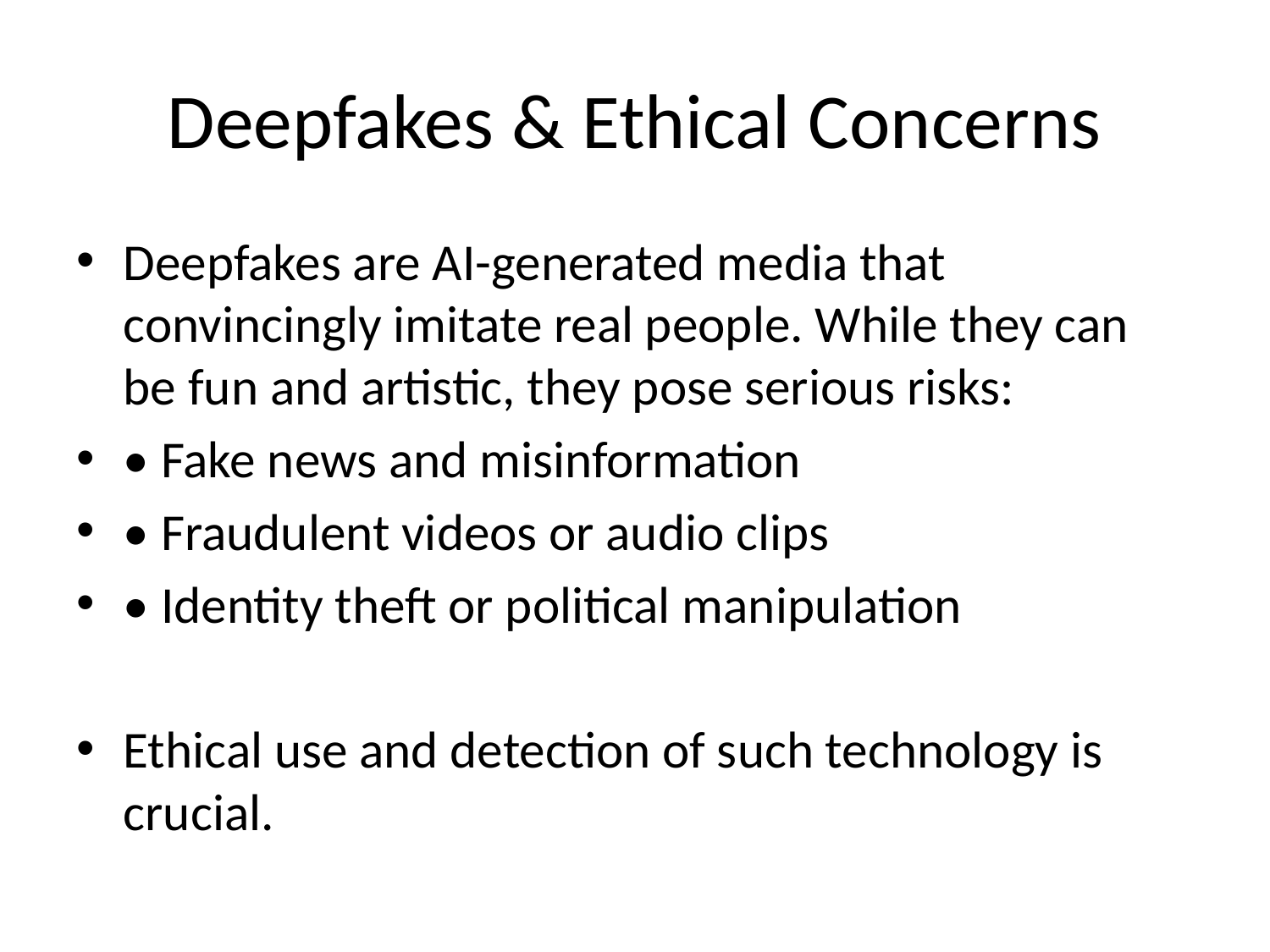

# Deepfakes & Ethical Concerns
Deepfakes are AI-generated media that convincingly imitate real people. While they can be fun and artistic, they pose serious risks:
• Fake news and misinformation
• Fraudulent videos or audio clips
• Identity theft or political manipulation

Ethical use and detection of such technology is crucial.